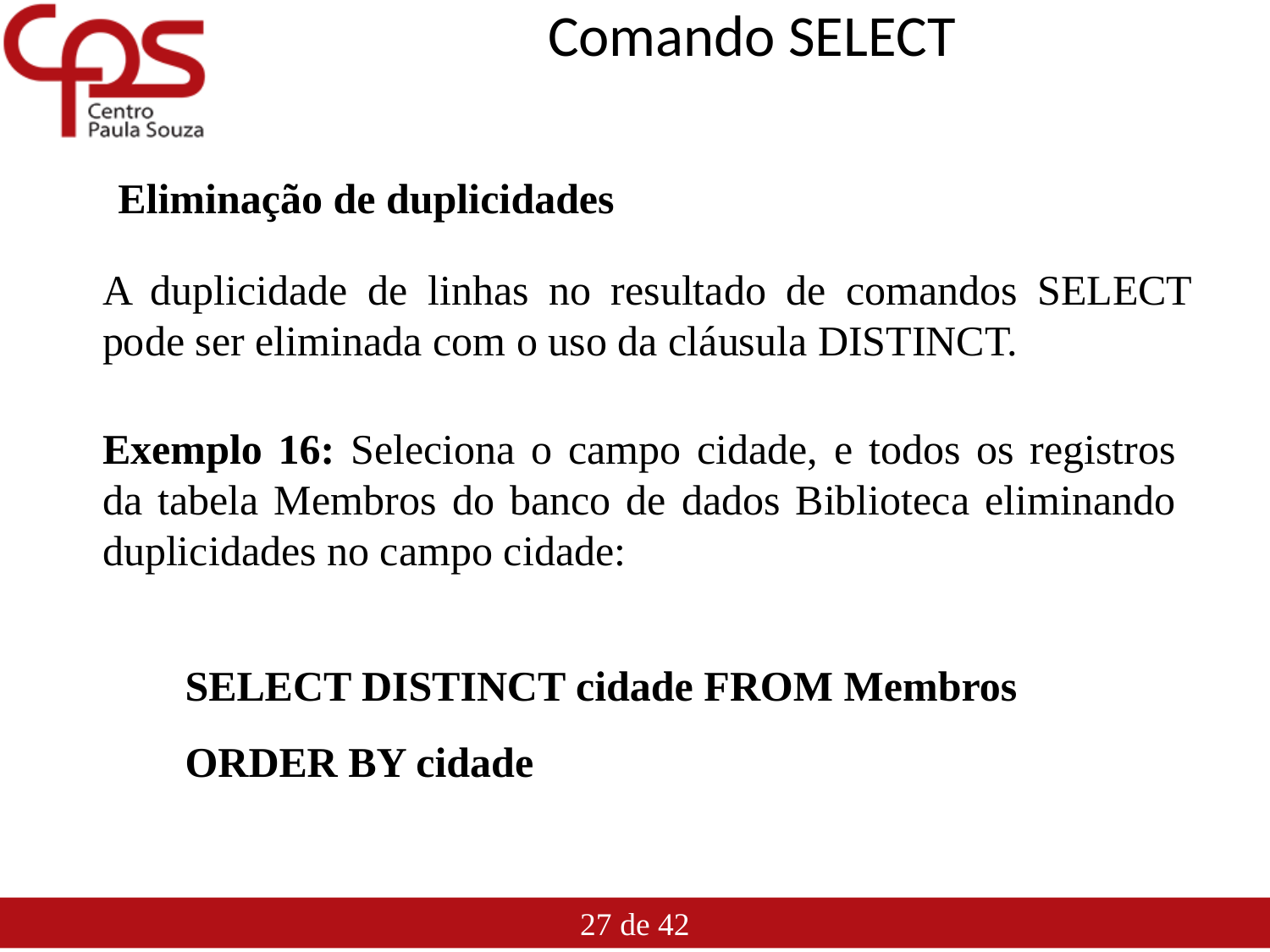

# Comando SELECT
Eliminação de duplicidades
A duplicidade de linhas no resultado de comandos SELECT pode ser eliminada com o uso da cláusula DISTINCT.
Exemplo 16: Seleciona o campo cidade, e todos os registros da tabela Membros do banco de dados Biblioteca eliminando duplicidades no campo cidade:
SELECT DISTINCT cidade FROM Membros
ORDER BY cidade